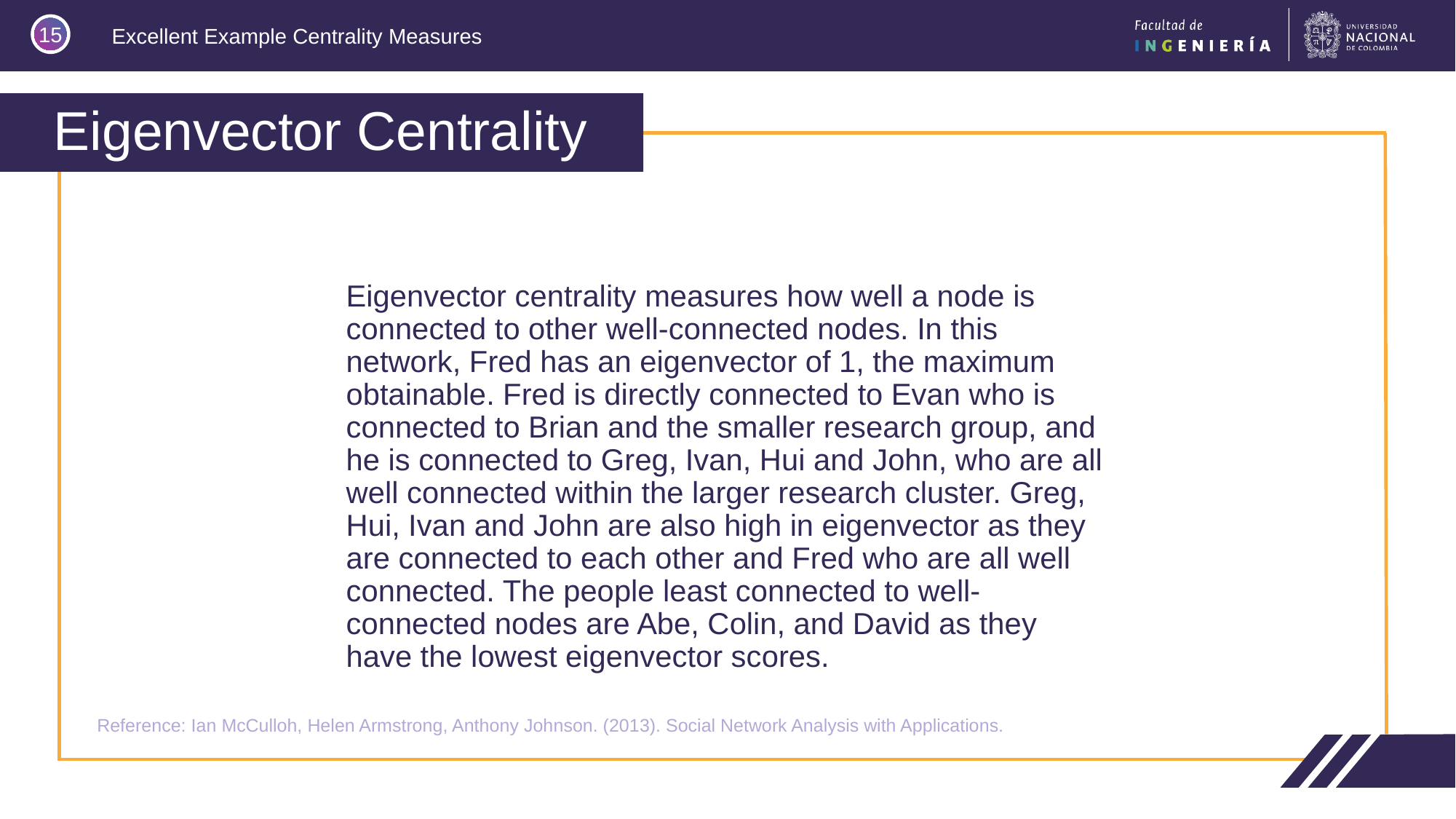

15
# Eigenvector Centrality
Eigenvector centrality measures how well a node is connected to other well-connected nodes. In this network, Fred has an eigenvector of 1, the maximum obtainable. Fred is directly connected to Evan who is connected to Brian and the smaller research group, and he is connected to Greg, Ivan, Hui and John, who are all well connected within the larger research cluster. Greg, Hui, Ivan and John are also high in eigenvector as they are connected to each other and Fred who are all well connected. The people least connected to well-connected nodes are Abe, Colin, and David as they have the lowest eigenvector scores.
Reference: Ian McCulloh, Helen Armstrong, Anthony Johnson. (2013). Social Network Analysis with Applications.